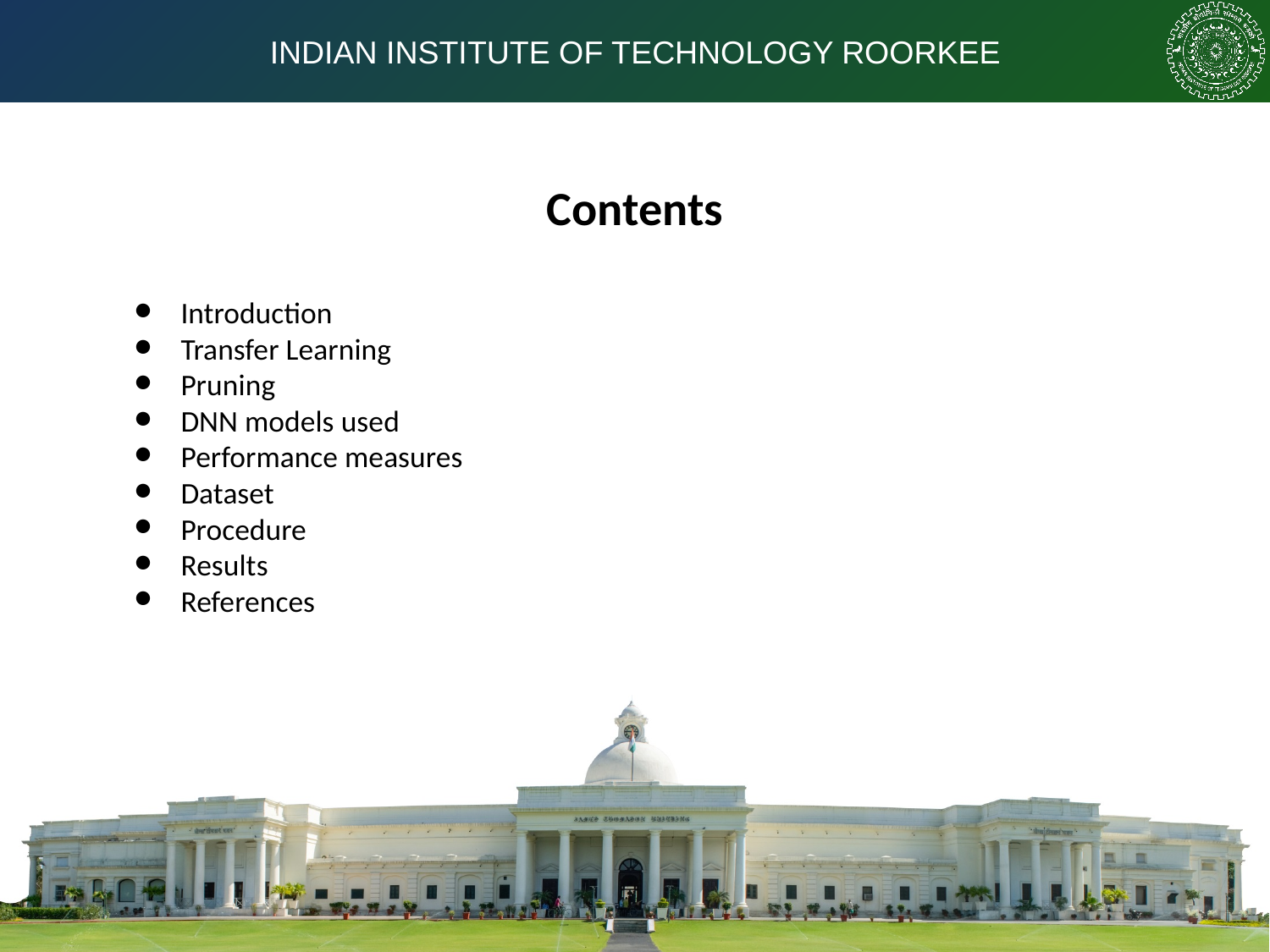

Contents
Introduction
Transfer Learning
Pruning
DNN models used
Performance measures
Dataset
Procedure
Results
References